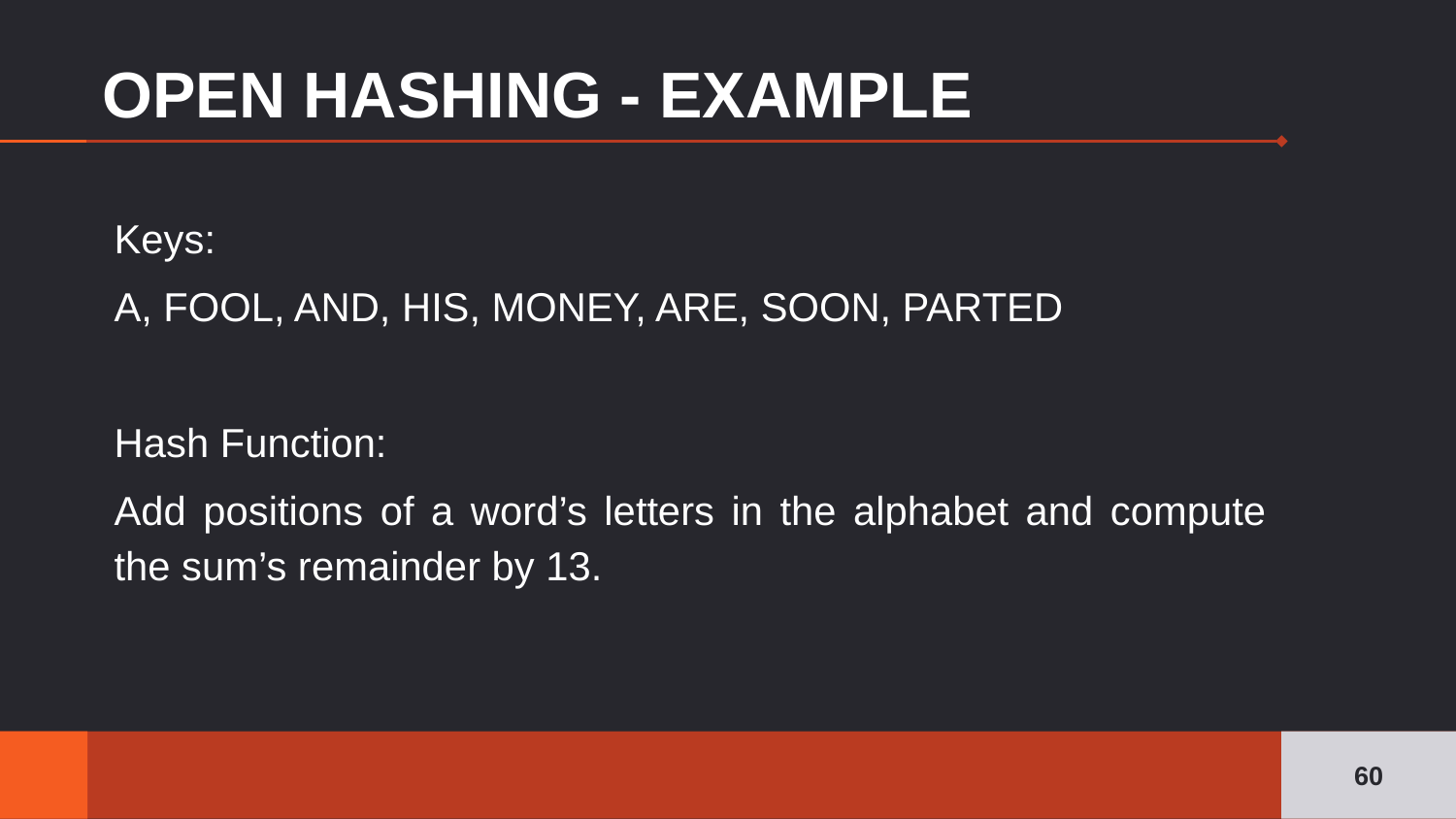

# OPEN HASHING - EXAMPLE
Keys:
A, FOOL, AND, HIS, MONEY, ARE, SOON, PARTED

Hash Function:
Add positions of a word’s letters in the alphabet and compute the sum’s remainder by 13.

60